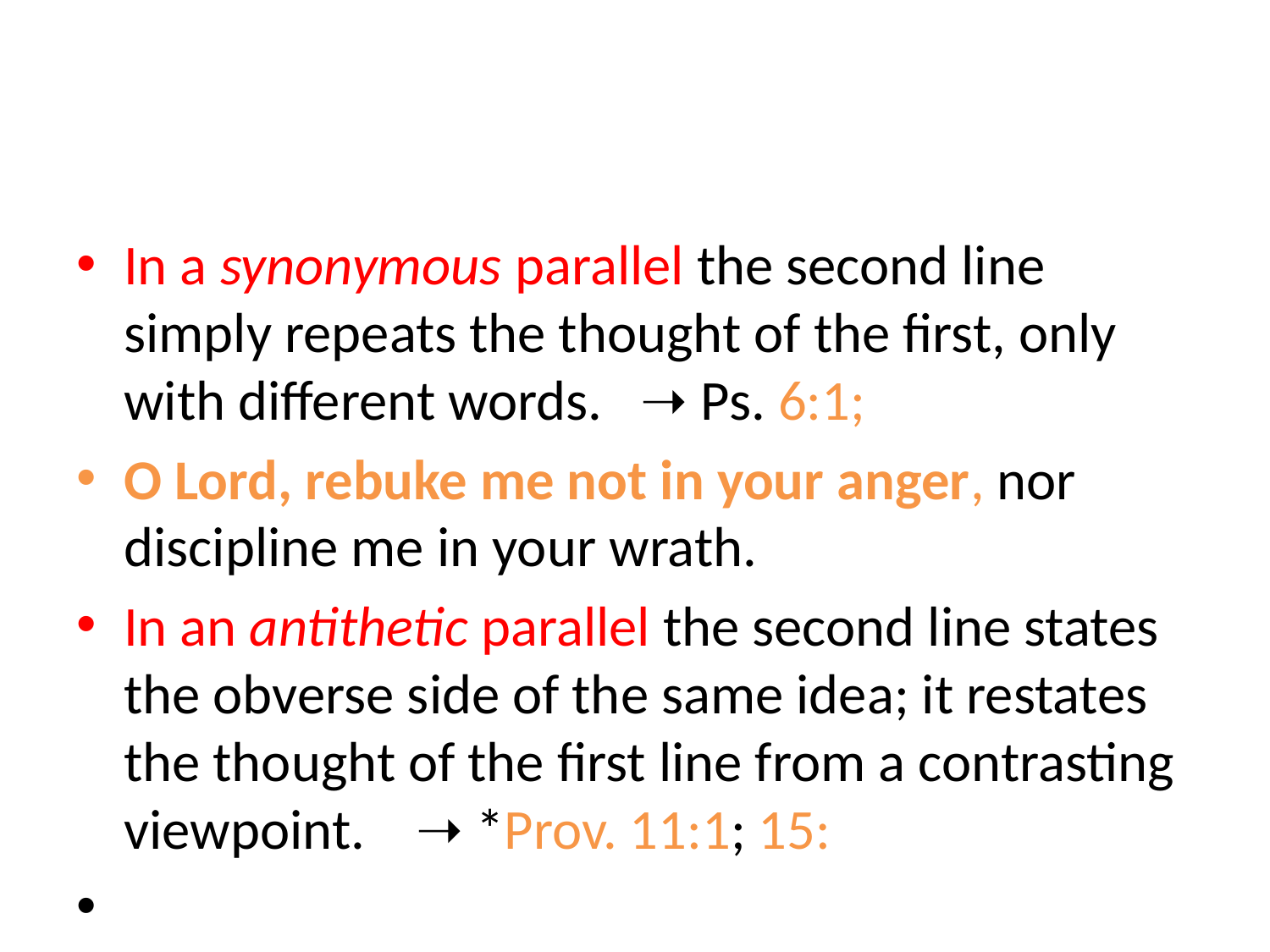

#
In a synonymous parallel the second line simply repeats the thought of the first, only with different words.   ➝ Ps. 6:1;
O Lord, rebuke me not in your anger, nor discipline me in your wrath.
In an antithetic parallel the second line states the obverse side of the same idea; it restates the thought of the first line from a contrasting viewpoint.    ➝ *Prov. 11:1; 15: